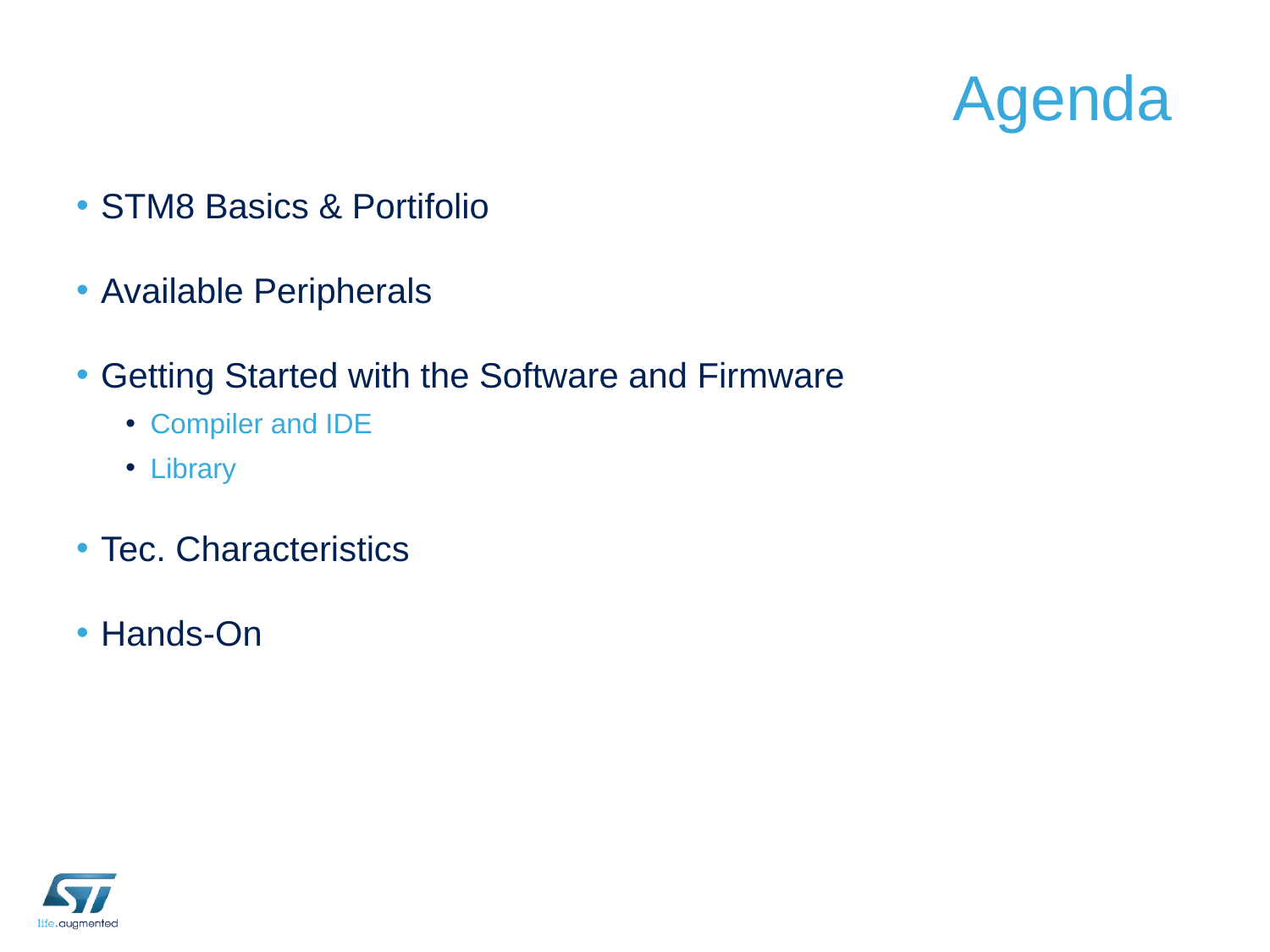

# Agenda
STM8 Basics & Portifolio
Available Peripherals
Getting Started with the Software and Firmware
Compiler and IDE
Library
Tec. Characteristics
Hands-On